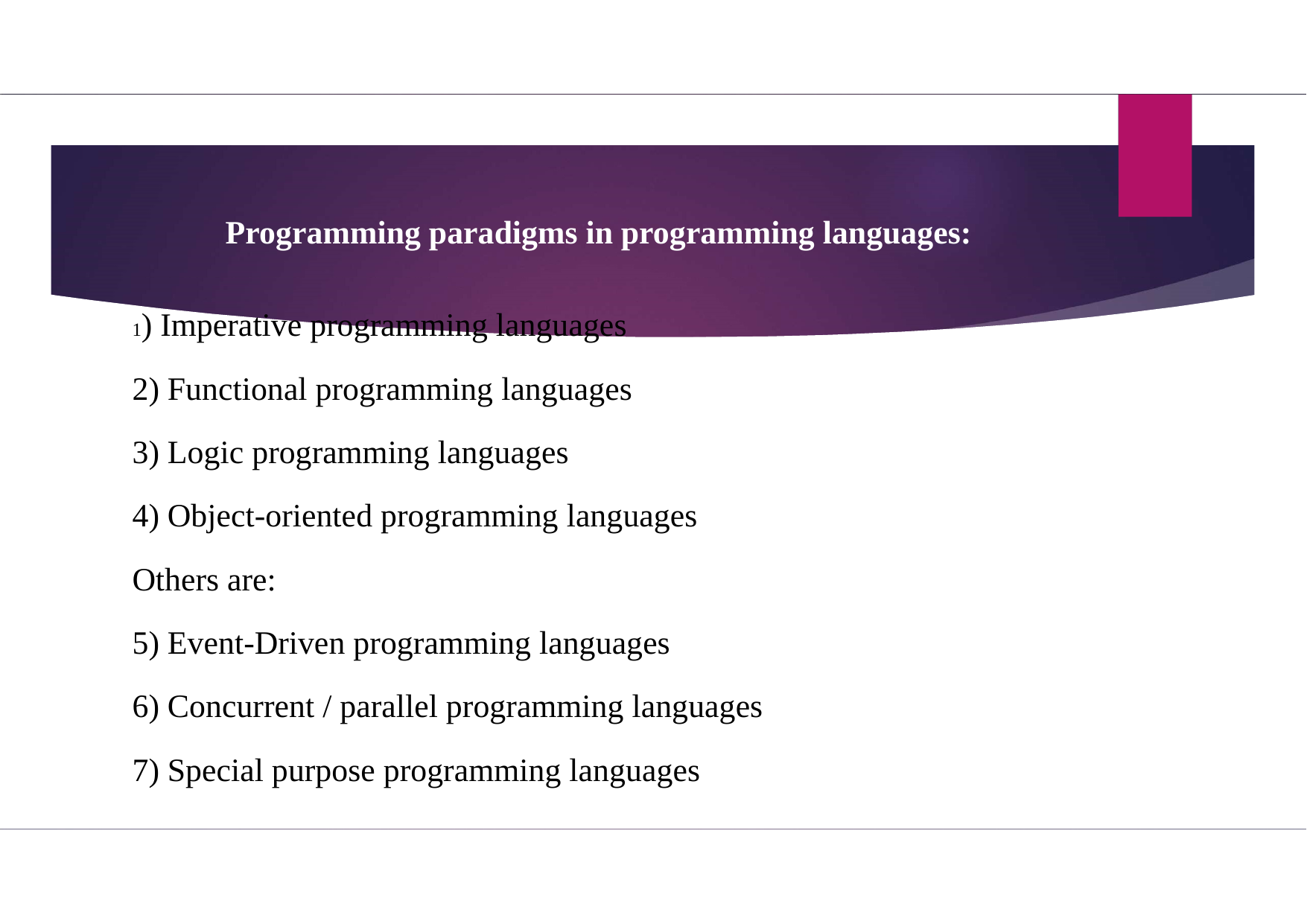

# Programming paradigms in programming languages:

1) Imperative programming languages
2) Functional programming languages
3) Logic programming languages
4) Object-oriented programming languages
Others are:
5) Event-Driven programming languages
6) Concurrent / parallel programming languages
7) Special purpose programming languages